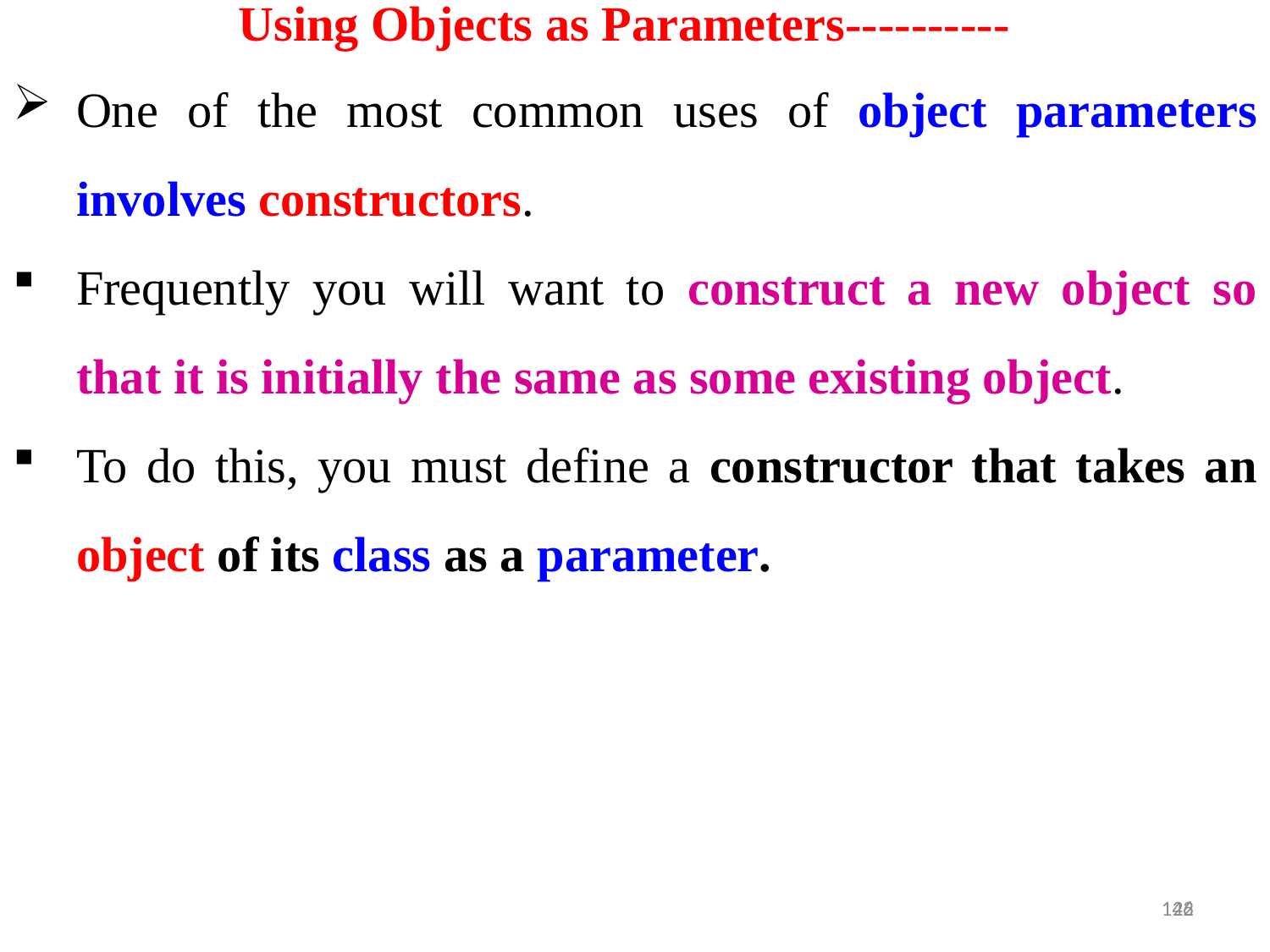

Using Objects as Parameters----------
One of the most common uses of object parameters involves constructors.
Frequently you will want to construct a new object so that it is initially the same as some existing object.
To do this, you must define a constructor that takes an object of its class as a parameter.

22
146